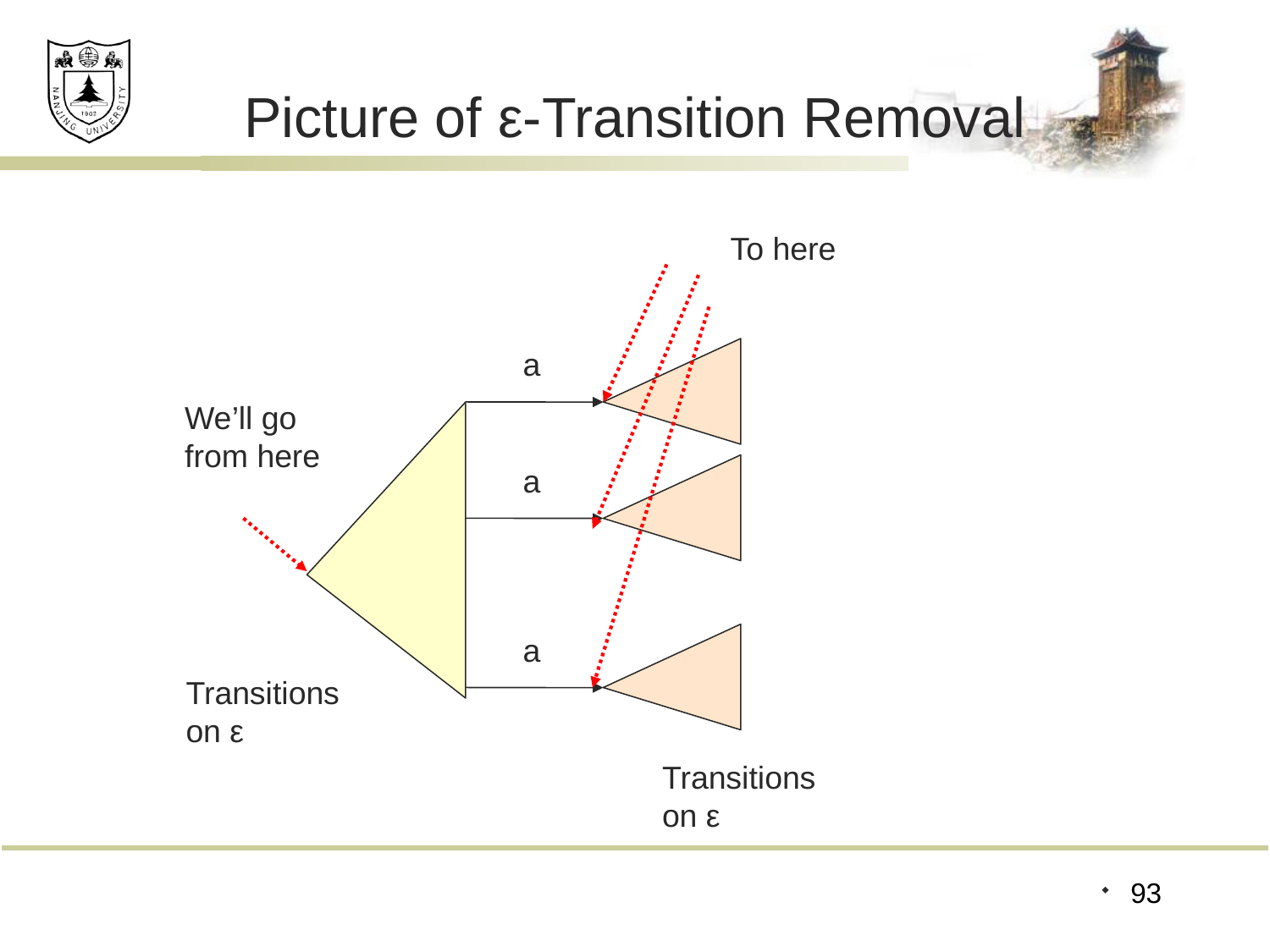

# Picture of ε-Transition Removal
To here

a

We’ll go
from here

a

a

Transitions
on ε

Transitions
on ε
93